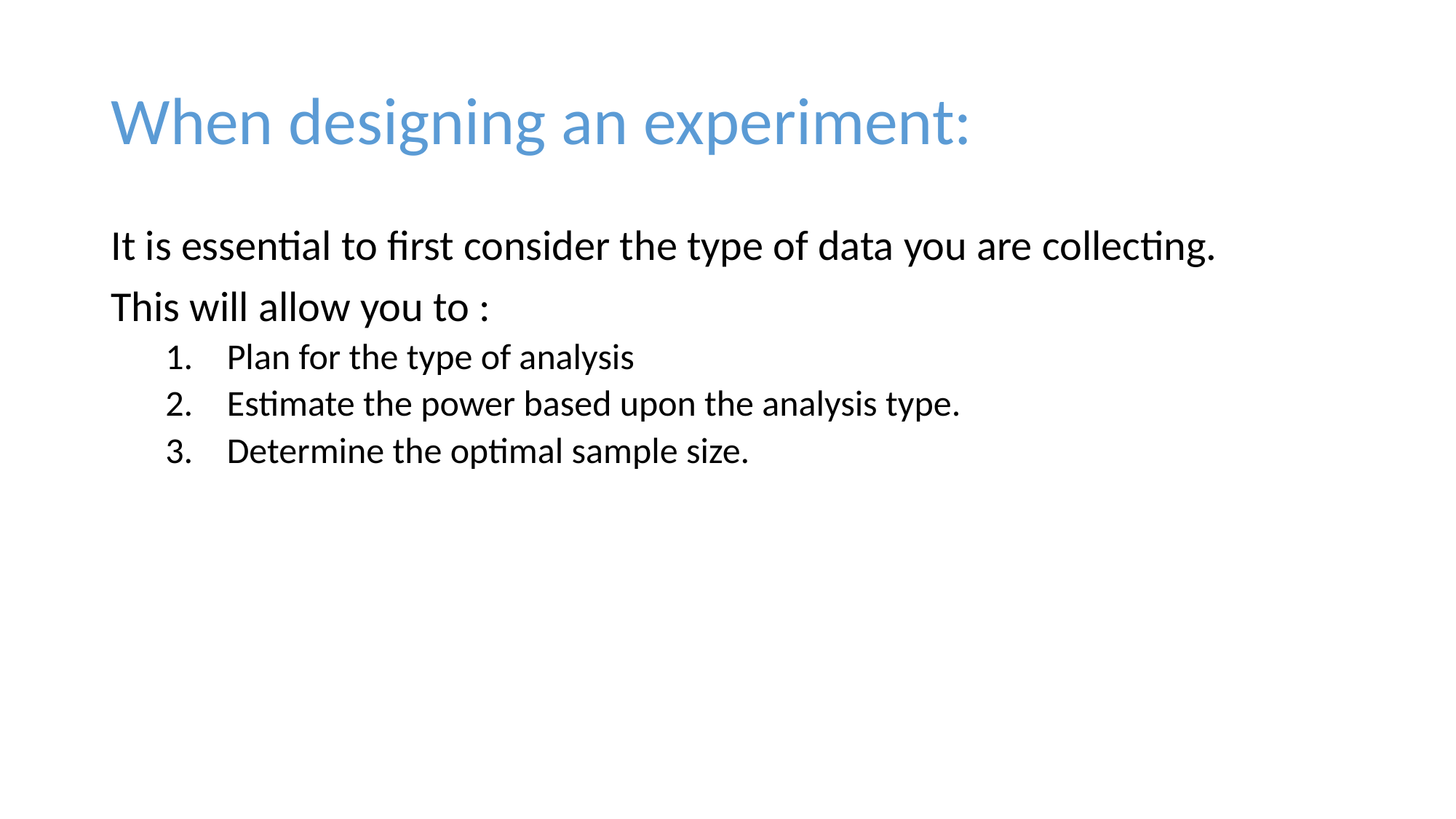

# When designing an experiment:
It is essential to first consider the type of data you are collecting.
This will allow you to :
Plan for the type of analysis
Estimate the power based upon the analysis type.
Determine the optimal sample size.